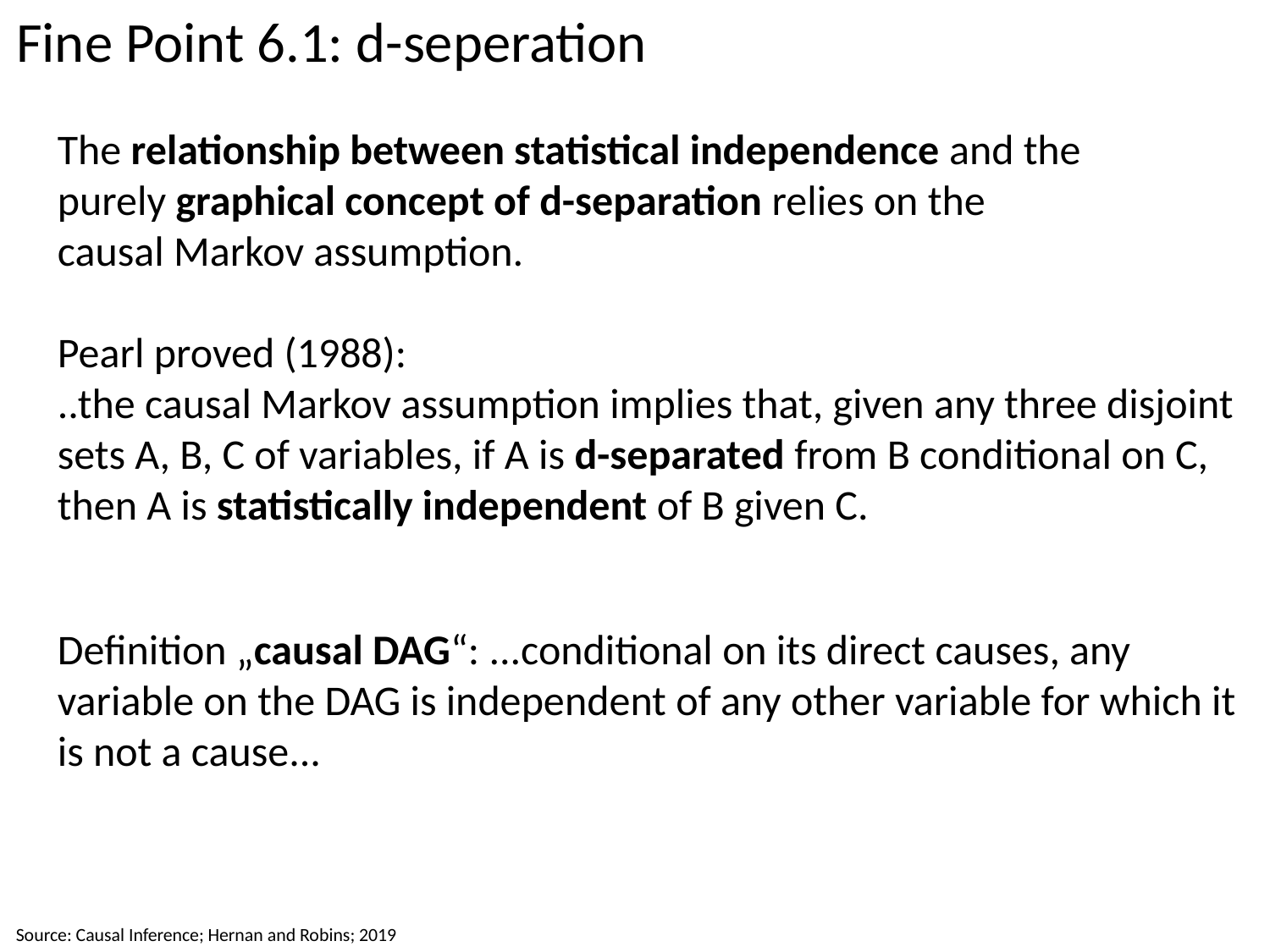

Fine Point 6.1: d-seperation
The relationship between statistical independence and the
purely graphical concept of d-separation relies on the
causal Markov assumption.

Pearl proved (1988):
..the causal Markov assumption implies that, given any three disjoint sets A, B, C of variables, if A is d-separated from B conditional on C, then A is statistically independent of B given C.

Definition „causal DAG“: ...conditional on its direct causes, any variable on the DAG is independent of any other variable for which it is not a cause...
Source: Causal Inference; Hernan and Robins; 2019